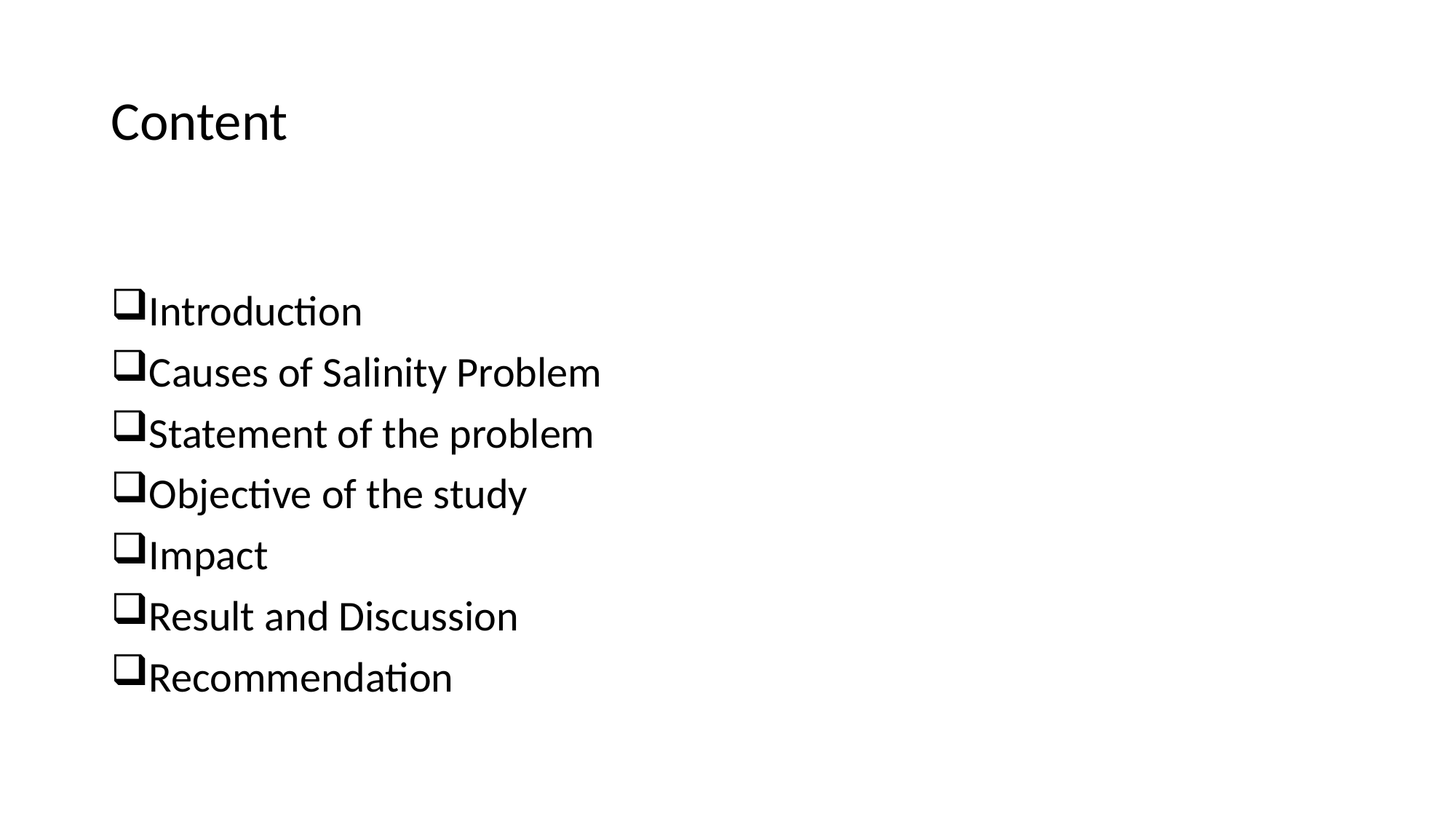

# Content

Introduction
Causes of Salinity Problem
Statement of the problem
Objective of the study
Impact
Result and Discussion
Recommendation